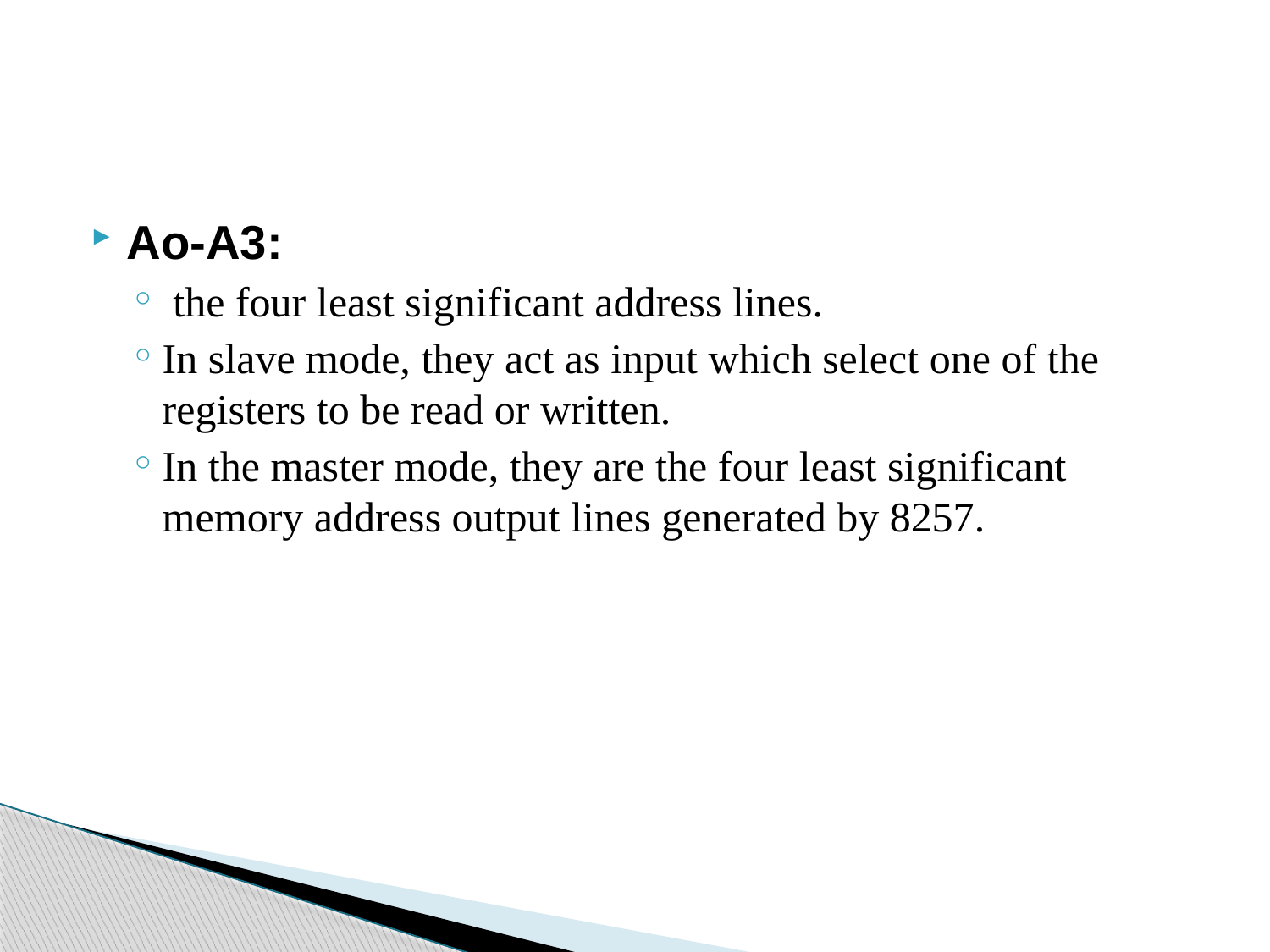

#
Ao-A3:
 the four least significant address lines.
In slave mode, they act as input which select one of the registers to be read or written.
In the master mode, they are the four least significant memory address output lines generated by 8257.